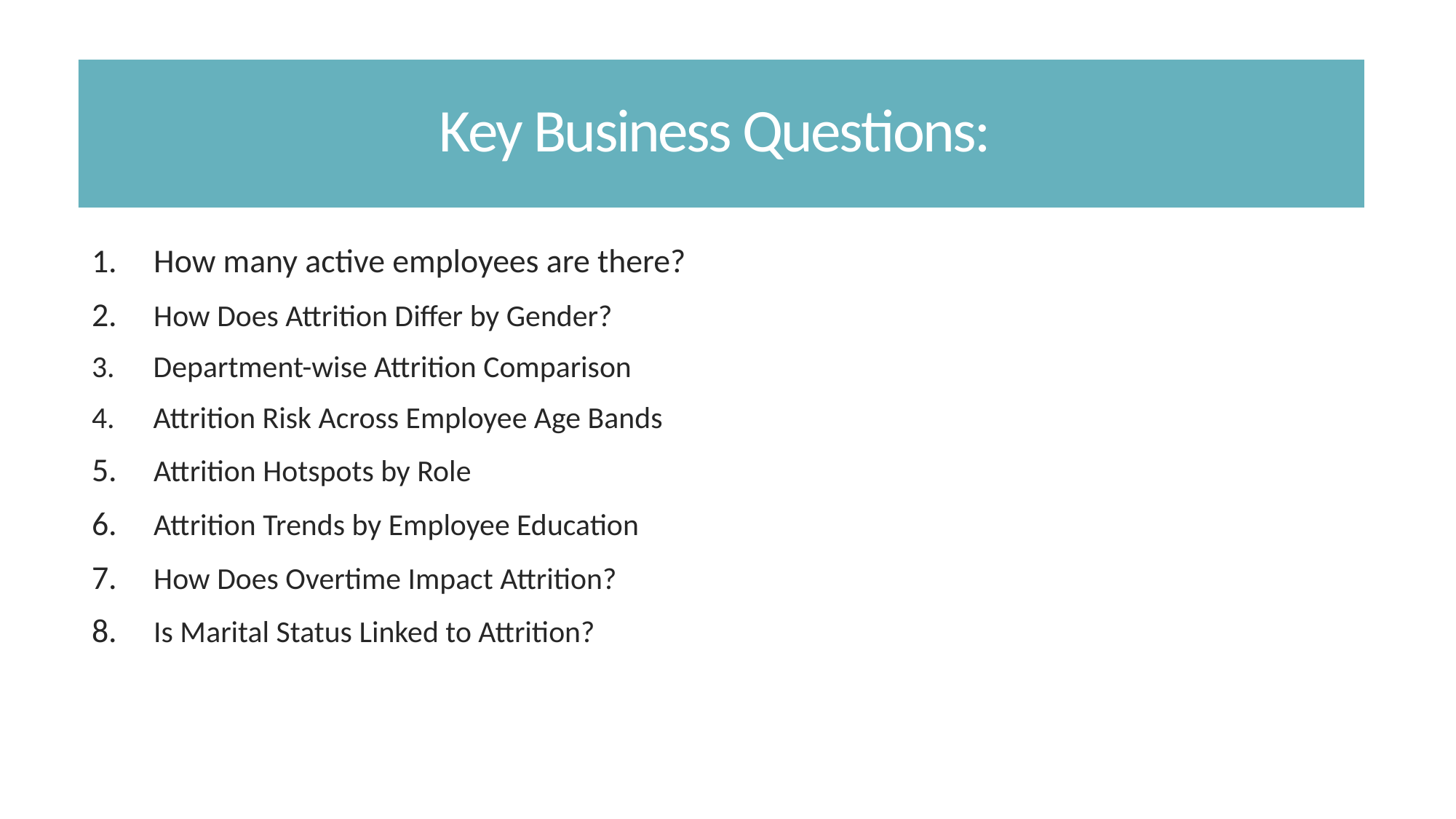

# Key Business Questions:
 How many active employees are there?
 How Does Attrition Differ by Gender?
 Department-wise Attrition Comparison
 Attrition Risk Across Employee Age Bands
 Attrition Hotspots by Role
 Attrition Trends by Employee Education
 How Does Overtime Impact Attrition?
 Is Marital Status Linked to Attrition?